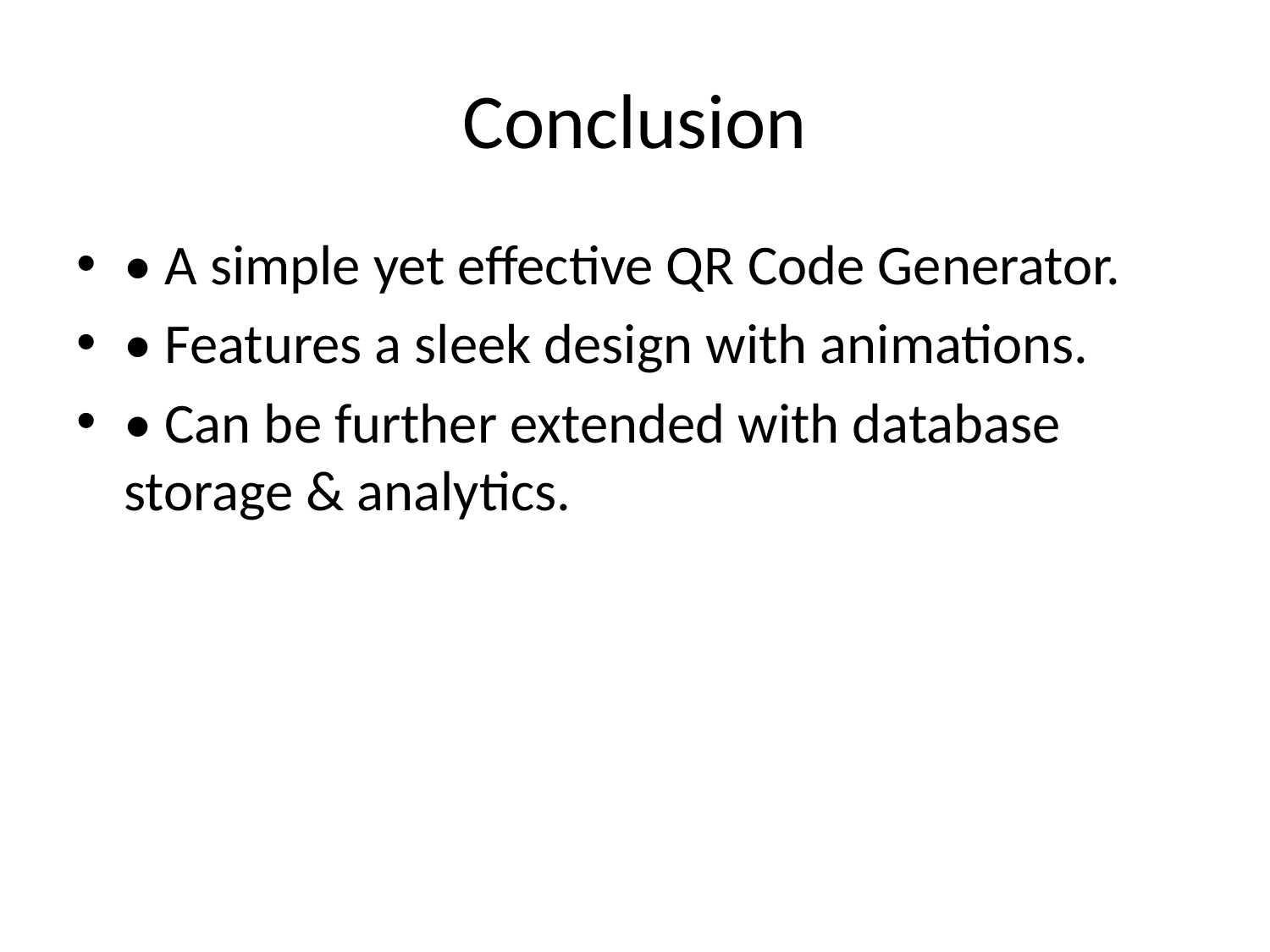

# Conclusion
• A simple yet effective QR Code Generator.
• Features a sleek design with animations.
• Can be further extended with database storage & analytics.